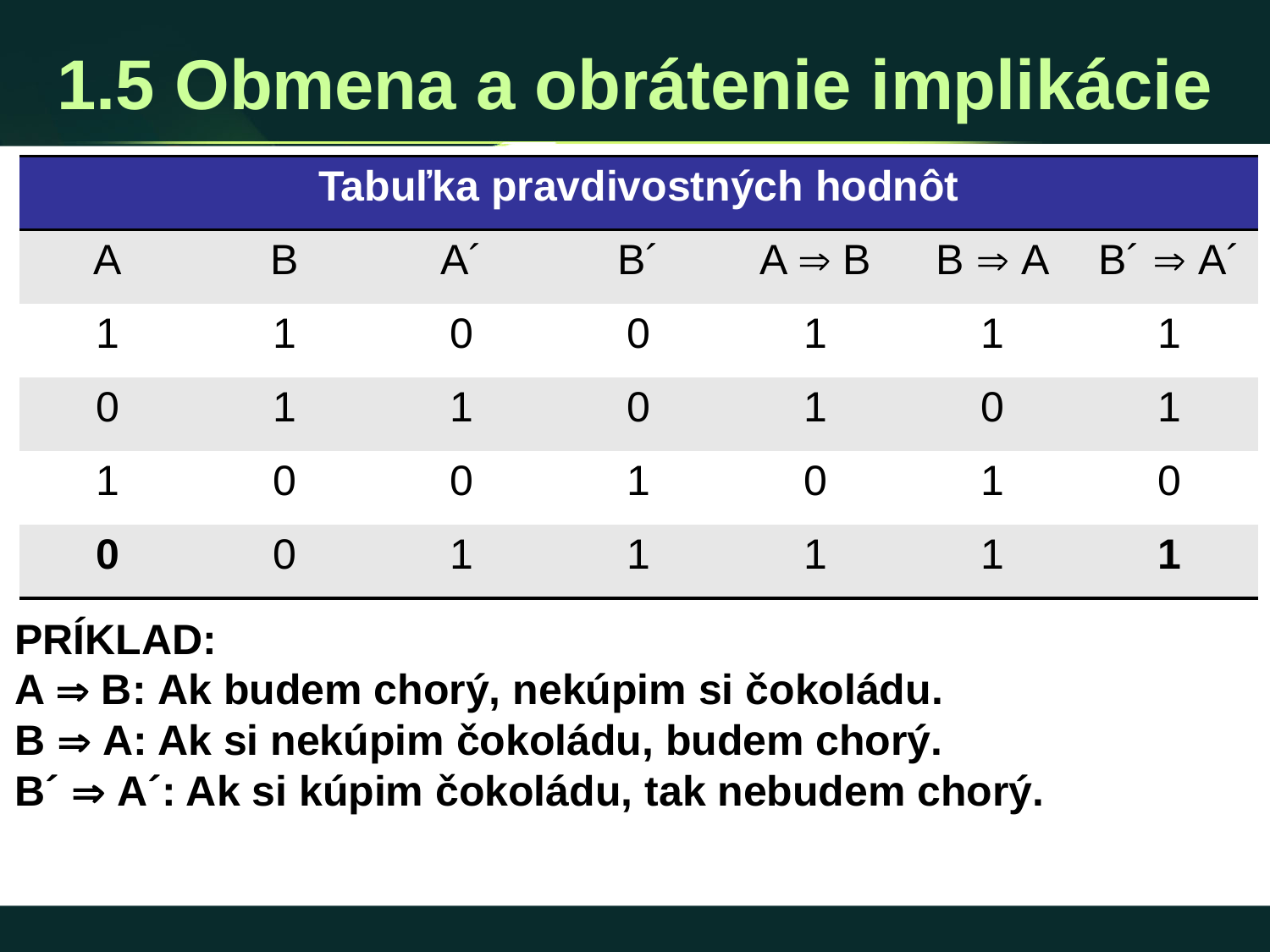

# 1.5 Obmena a obrátenie implikácie

PRÍKLAD:
A ⇒ B: Ak budem chorý, nekúpim si čokoládu.
B ⇒ A: Ak si nekúpim čokoládu, budem chorý.
B´ ⇒ A´: Ak si kúpim čokoládu, tak nebudem chorý.

| Tabuľka pravdivostných hodnôt |  |  |  |  |  |  |
| --- | --- | --- | --- | --- | --- | --- |
| A | B | A´ | B´ | A ⇒ B | B ⇒ A | B´ ⇒ A´ |
| 1 | 1 | 0 | 0 | 1 | 1 | 1 |
| 0 | 1 | 1 | 0 | 1 | 0 | 1 |
| 1 | 0 | 0 | 1 | 0 | 1 | 0 |
| 0 | 0 | 1 | 1 | 1 | 1 | 1 |